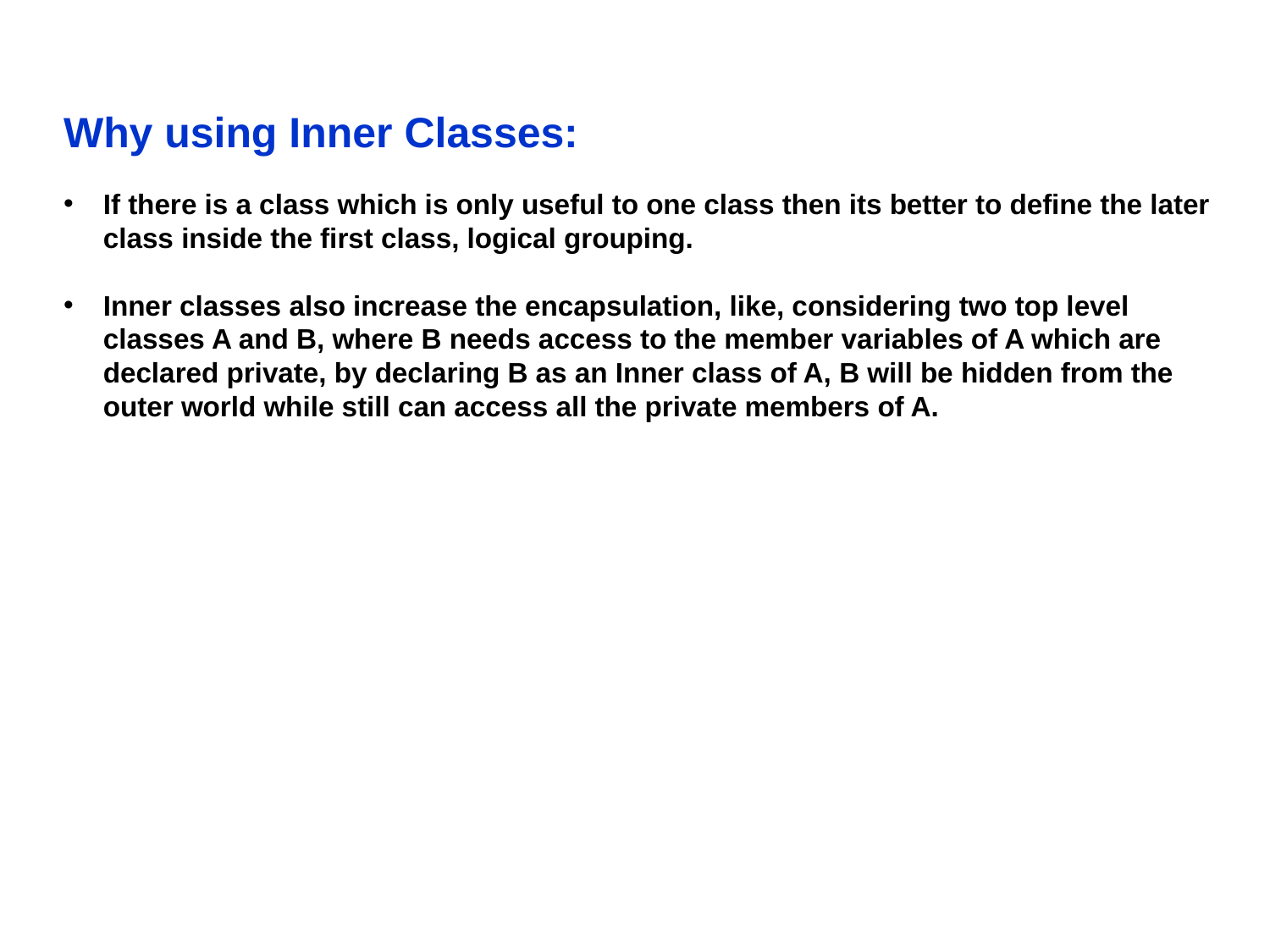

Why using Inner Classes:

If there is a class which is only useful to one class then its better to define the later class inside the first class, logical grouping.

Inner classes also increase the encapsulation, like, considering two top level classes A and B, where B needs access to the member variables of A which are declared private, by declaring B as an Inner class of A, B will be hidden from the outer world while still can access all the private members of A.